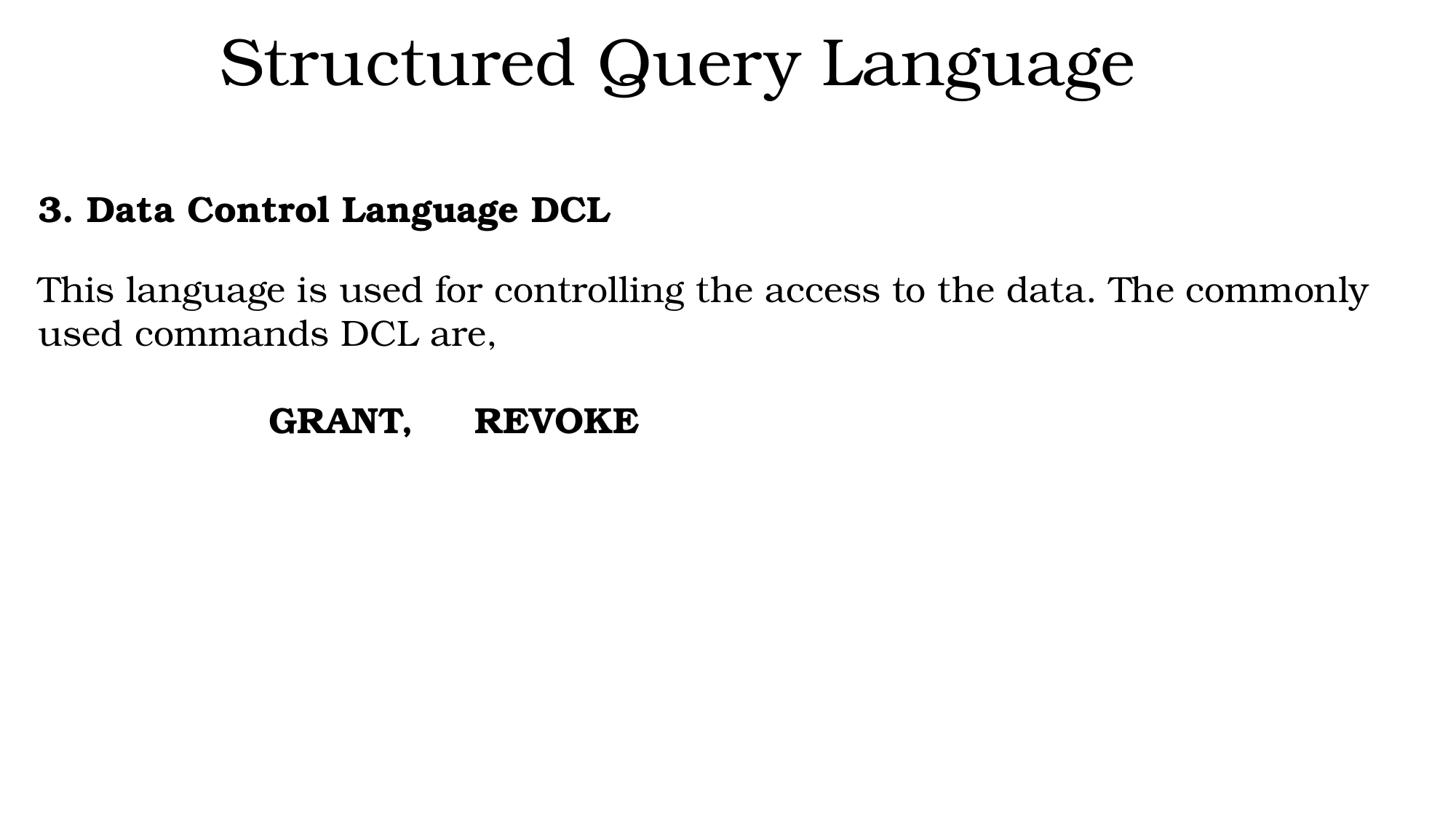

Structured Query Language
3. Data Control Language DCL

This language is used for controlling the access to the data. The commonly used commands DCL are,

 GRANT, 	REVOKE